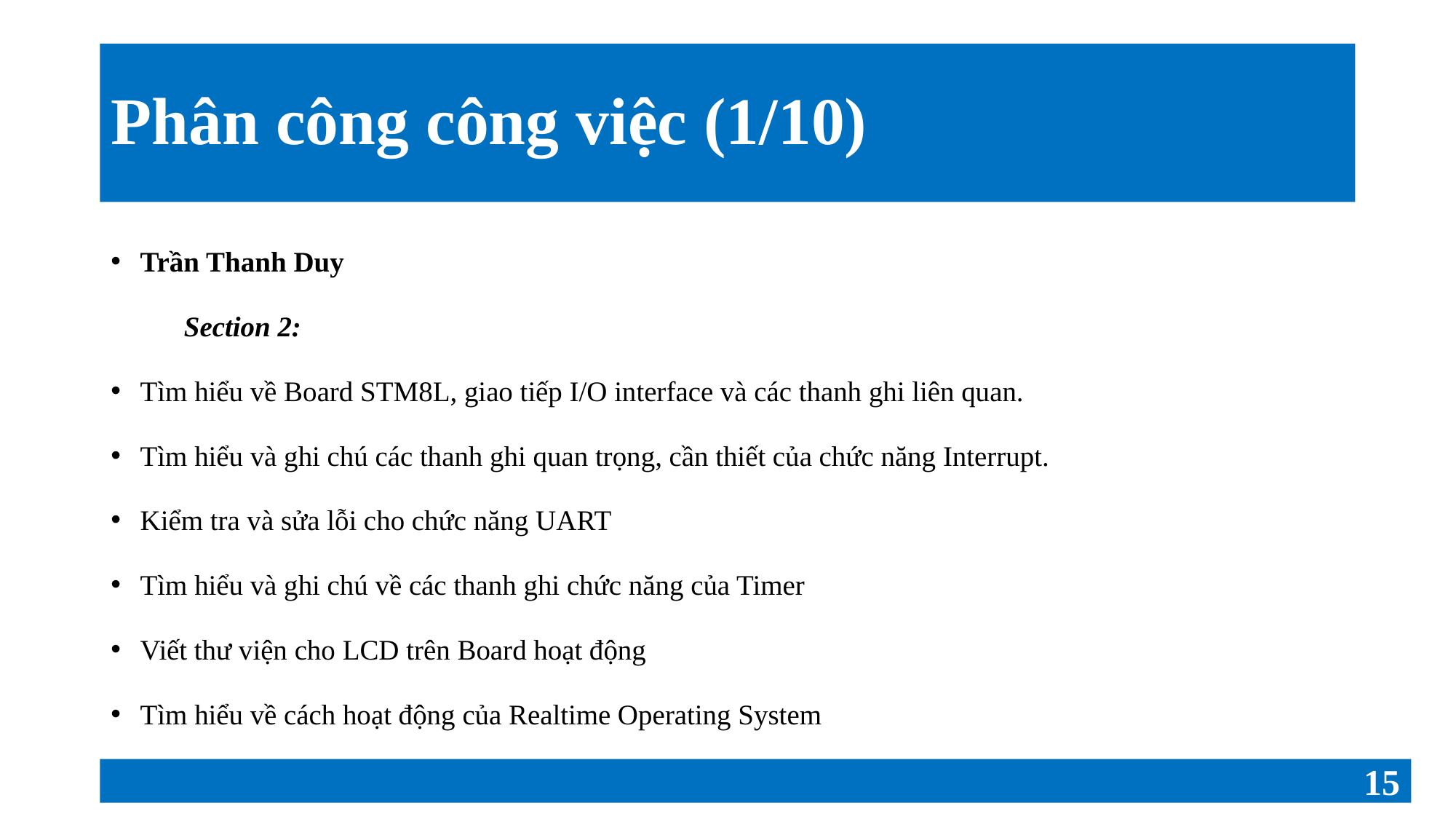

# Phân công công việc (1/10)
Trần Thanh Duy
	Section 2:
Tìm hiểu về Board STM8L, giao tiếp I/O interface và các thanh ghi liên quan.
Tìm hiểu và ghi chú các thanh ghi quan trọng, cần thiết của chức năng Interrupt.
Kiểm tra và sửa lỗi cho chức năng UART
Tìm hiểu và ghi chú về các thanh ghi chức năng của Timer
Viết thư viện cho LCD trên Board hoạt động
Tìm hiểu về cách hoạt động của Realtime Operating System
15